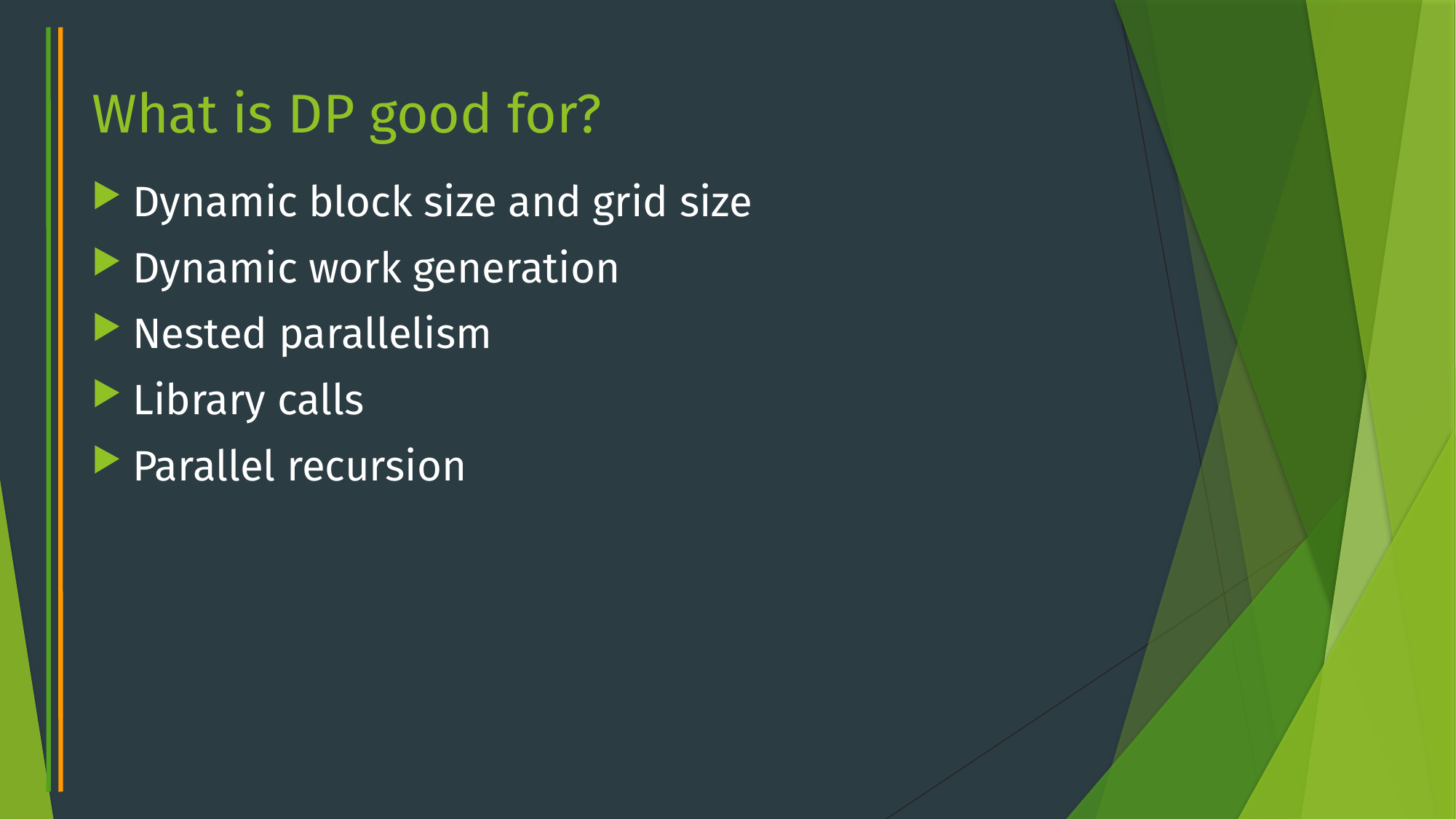

# What is DP good for?
Dynamic block size and grid size
Dynamic work generation
Nested parallelism
Library calls
Parallel recursion